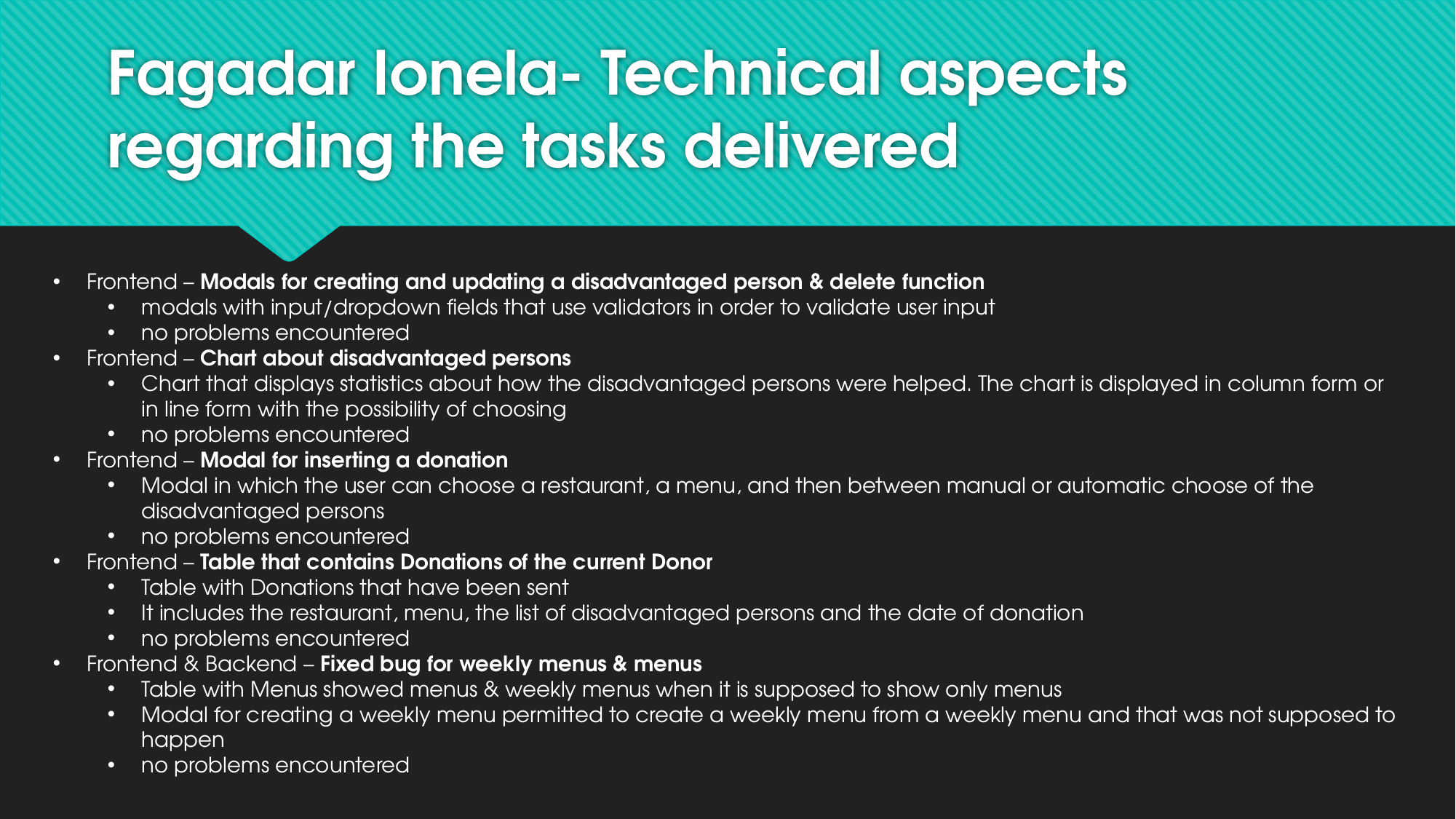

# Fagadar Ionela- Technical aspects regarding the tasks delivered
Frontend – Modals for creating and updating a disadvantaged person & delete function
modals with input/dropdown fields that use validators in order to validate user input
no problems encountered
Frontend – Chart about disadvantaged persons
Chart that displays statistics about how the disadvantaged persons were helped. The chart is displayed in column form or in line form with the possibility of choosing
no problems encountered
Frontend – Modal for inserting a donation
Modal in which the user can choose a restaurant, a menu, and then between manual or automatic choose of the disadvantaged persons
no problems encountered
Frontend – Table that contains Donations of the current Donor
Table with Donations that have been sent
It includes the restaurant, menu, the list of disadvantaged persons and the date of donation
no problems encountered
Frontend & Backend – Fixed bug for weekly menus & menus
Table with Menus showed menus & weekly menus when it is supposed to show only menus
Modal for creating a weekly menu permitted to create a weekly menu from a weekly menu and that was not supposed to happen
no problems encountered